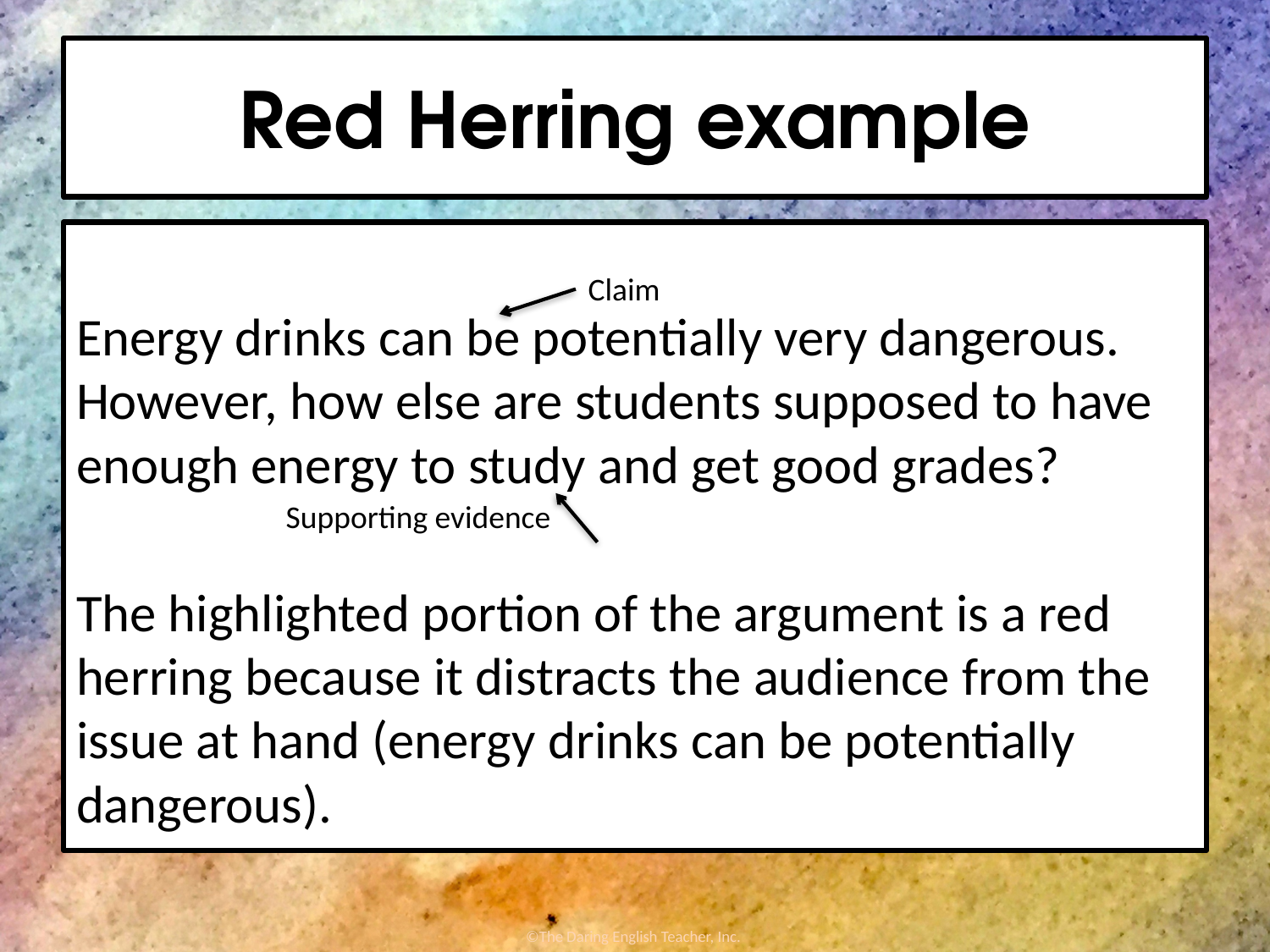

# Red Herring example

Energy drinks can be potentially very dangerous. However, how else are students supposed to have enough energy to study and get good grades?

The highlighted portion of the argument is a red herring because it distracts the audience from the issue at hand (energy drinks can be potentially dangerous).
Claim
Supporting evidence